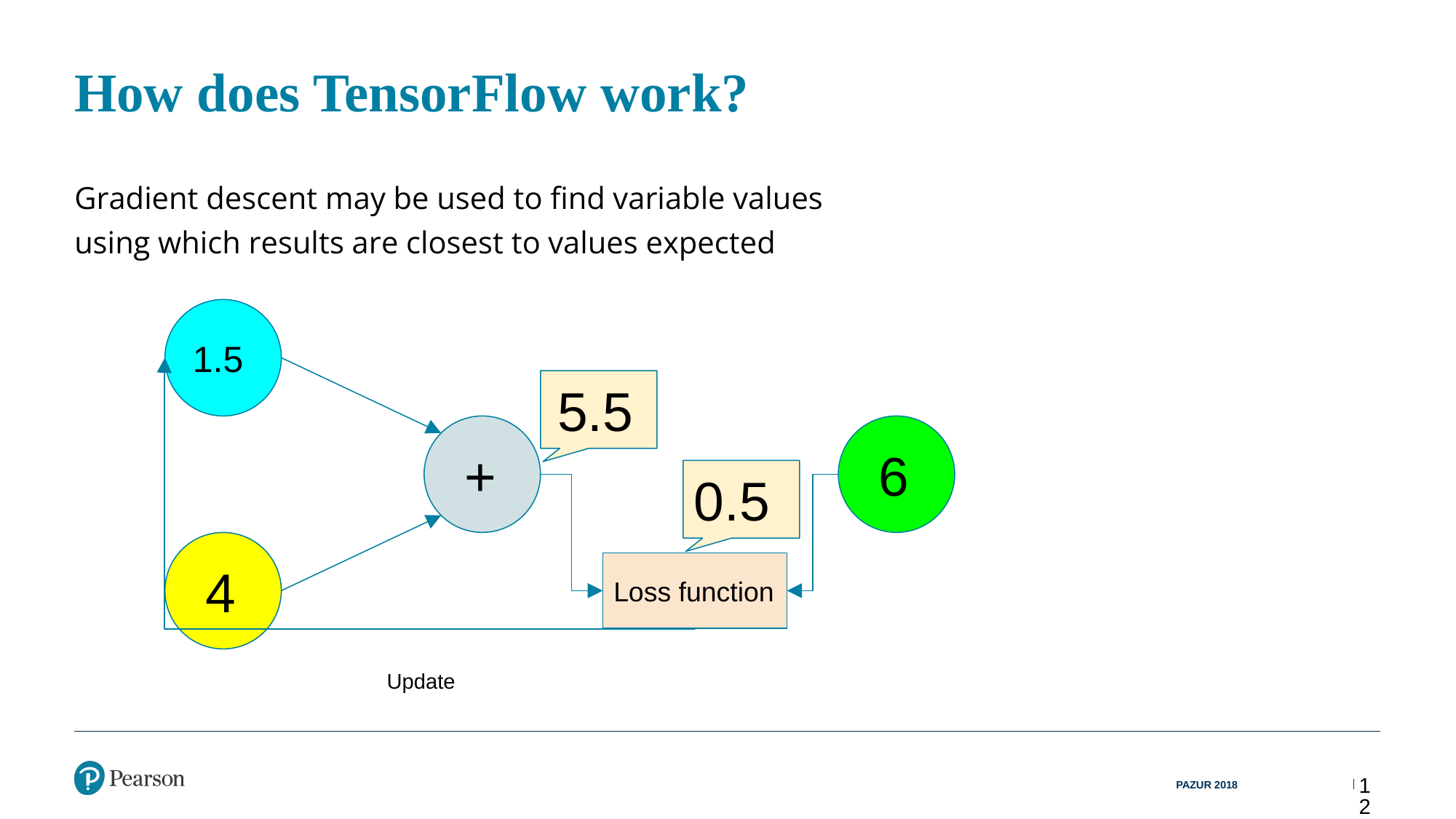

# How does TensorFlow work?
Gradient descent may be used to find variable values using which results are closest to values expected

1.5
 5.5
 +
 6
0.5
 4
Loss function
Update

PAZUR 2018
12